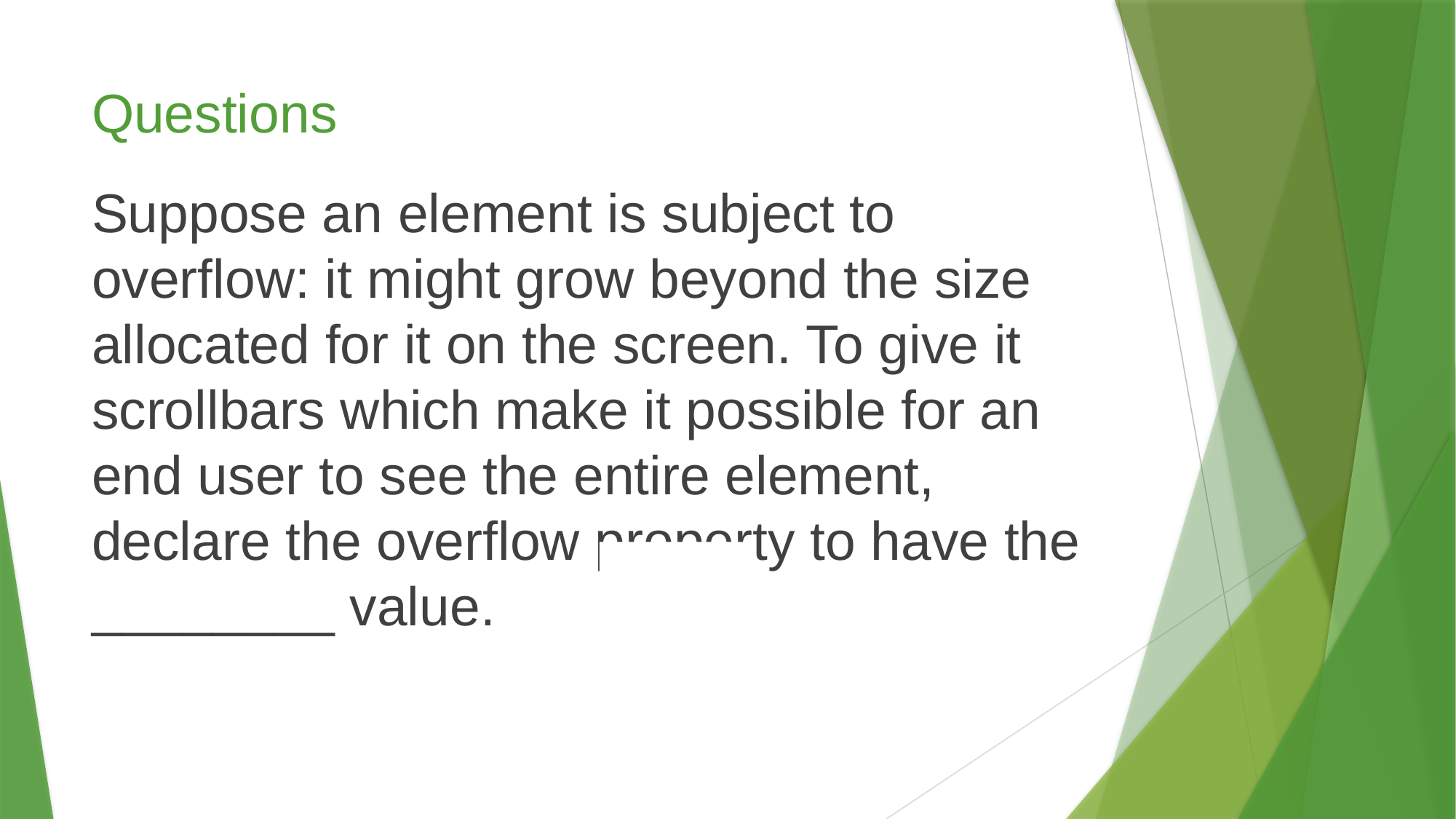

# Questions
Suppose an element is subject to overflow: it might grow beyond the size allocated for it on the screen. To give it scrollbars which make it possible for an end user to see the entire element, declare the overflow property to have the ________ value.
scroll